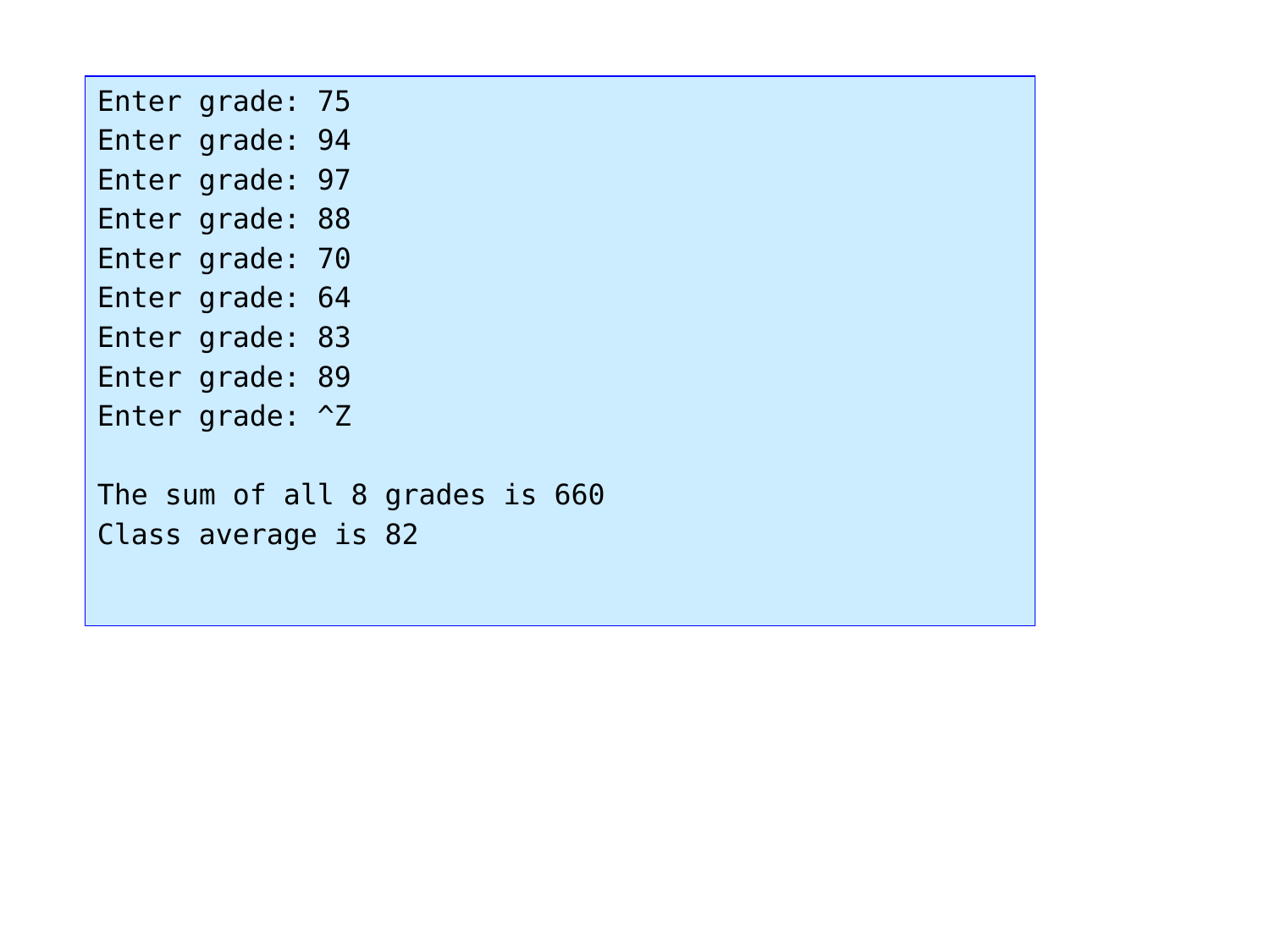

Enter grade: 75
Enter grade: 94
Enter grade: 97
Enter grade: 88
Enter grade: 70
Enter grade: 64
Enter grade: 83
Enter grade: 89
Enter grade: ^Z

The sum of all 8 grades is 660
Class average is 82